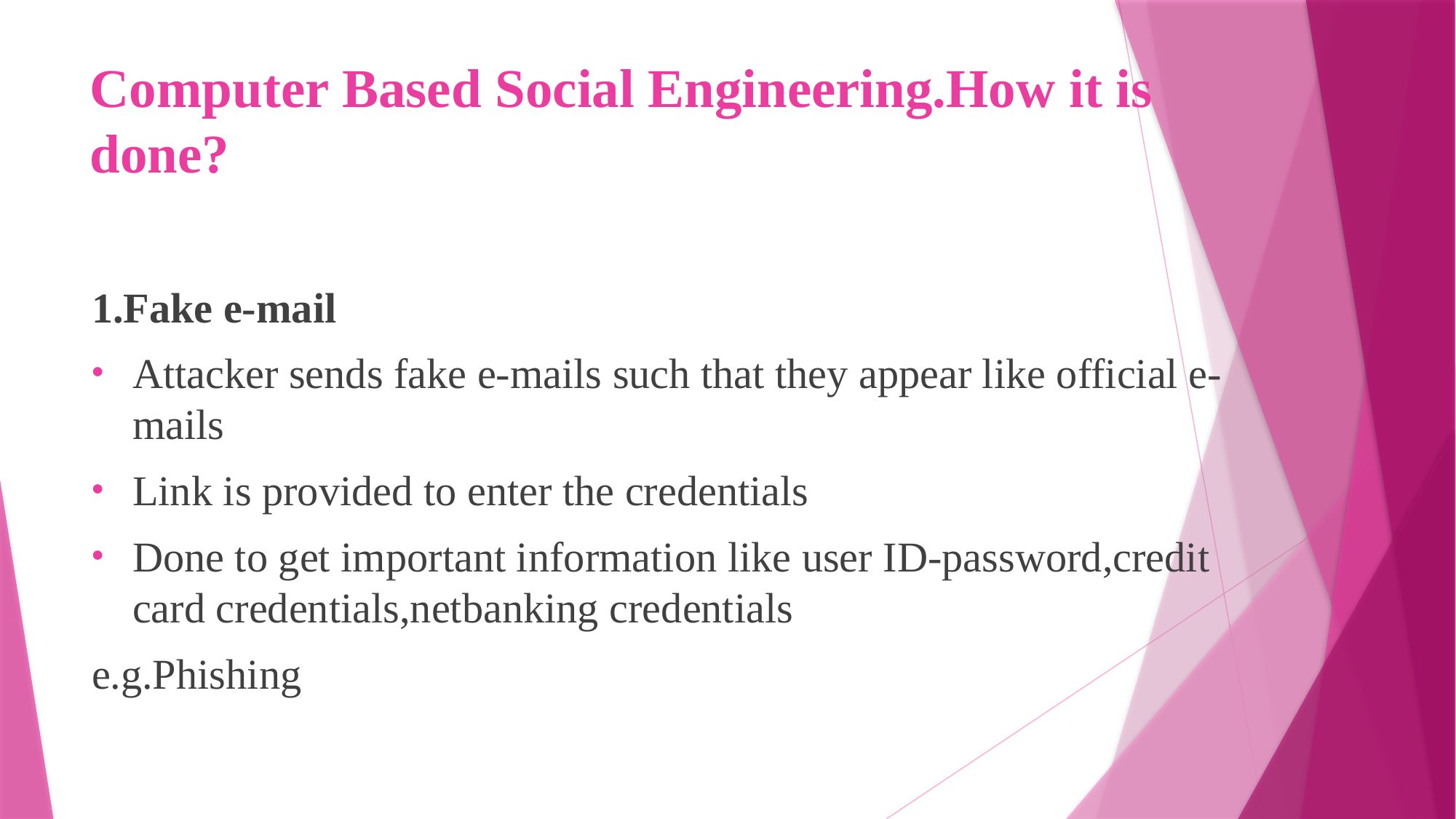

# Computer Based Social Engineering.How it is done?
1.Fake e-mail
Attacker sends fake e-mails such that they appear like official e-mails
Link is provided to enter the credentials
Done to get important information like user ID-password,credit card credentials,netbanking credentials
e.g.Phishing